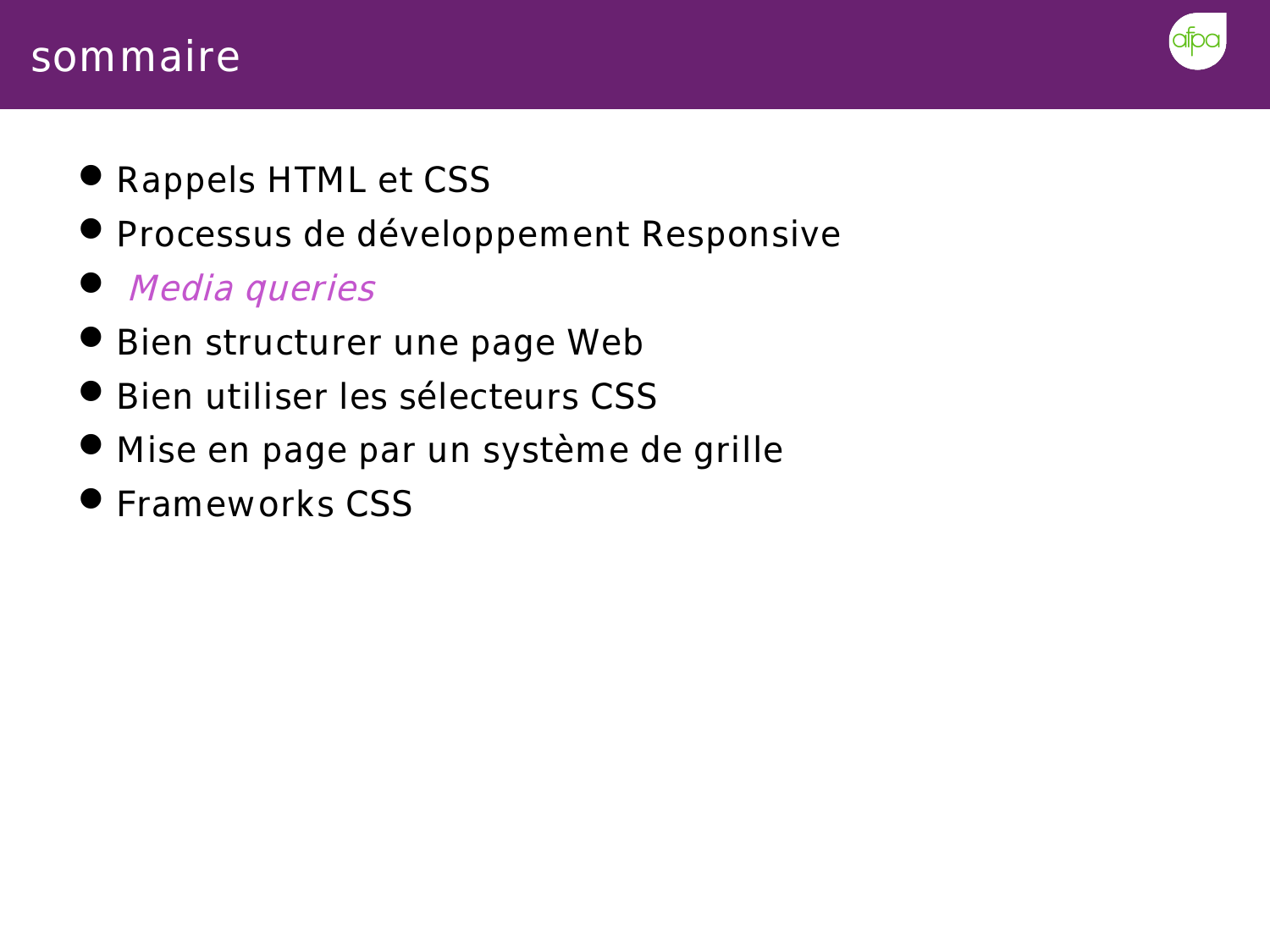

# sommaire
Rappels HTML et CSS
Processus de développement Responsive
 Media queries
Bien structurer une page Web
Bien utiliser les sélecteurs CSS
Mise en page par un système de grille
Frameworks CSS